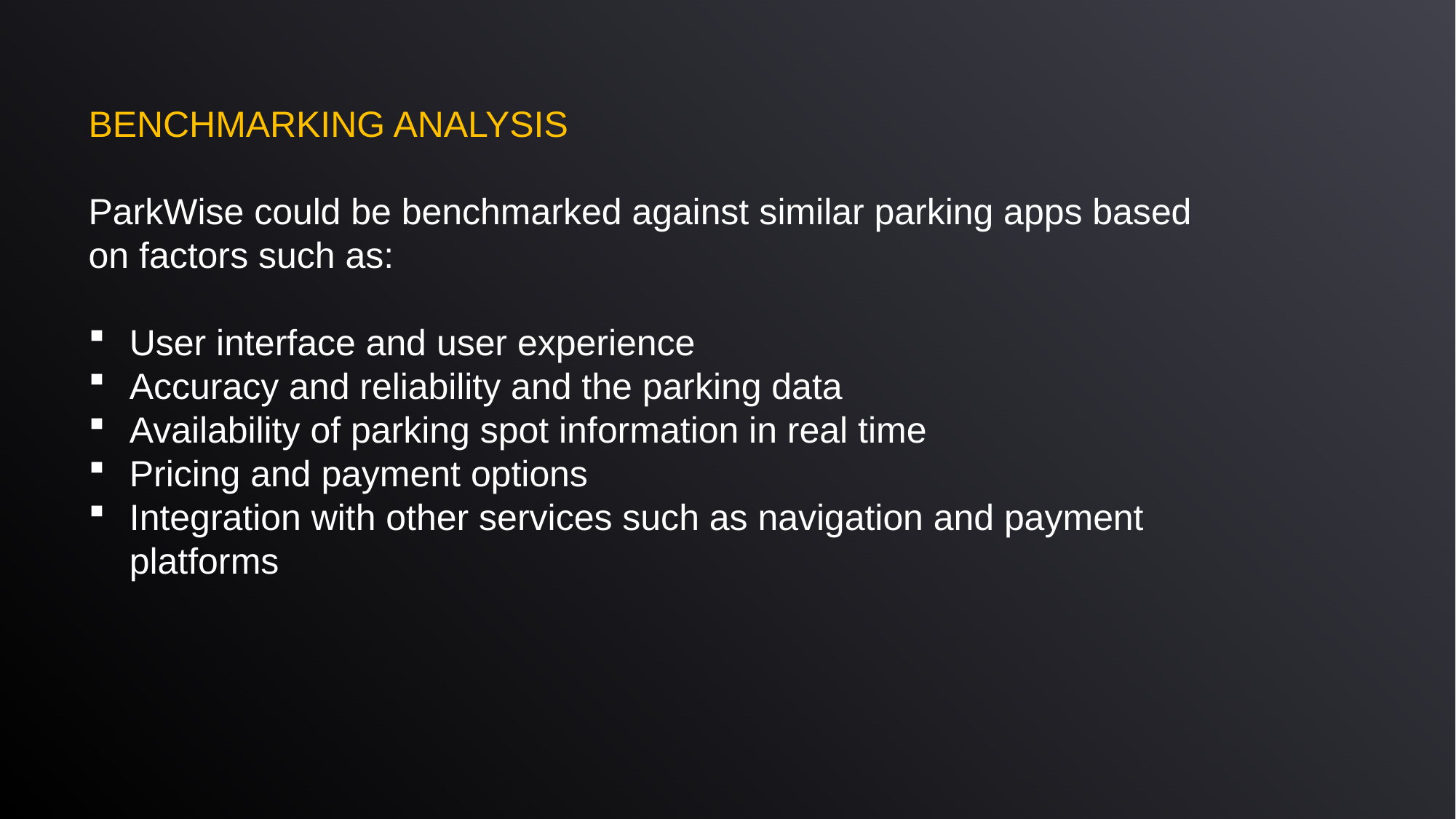

BENCHMARKING ANALYSIS

ParkWise could be benchmarked against similar parking apps based on factors such as:

User interface and user experience
Accuracy and reliability and the parking data
Availability of parking spot information in real time
Pricing and payment options
Integration with other services such as navigation and payment platforms